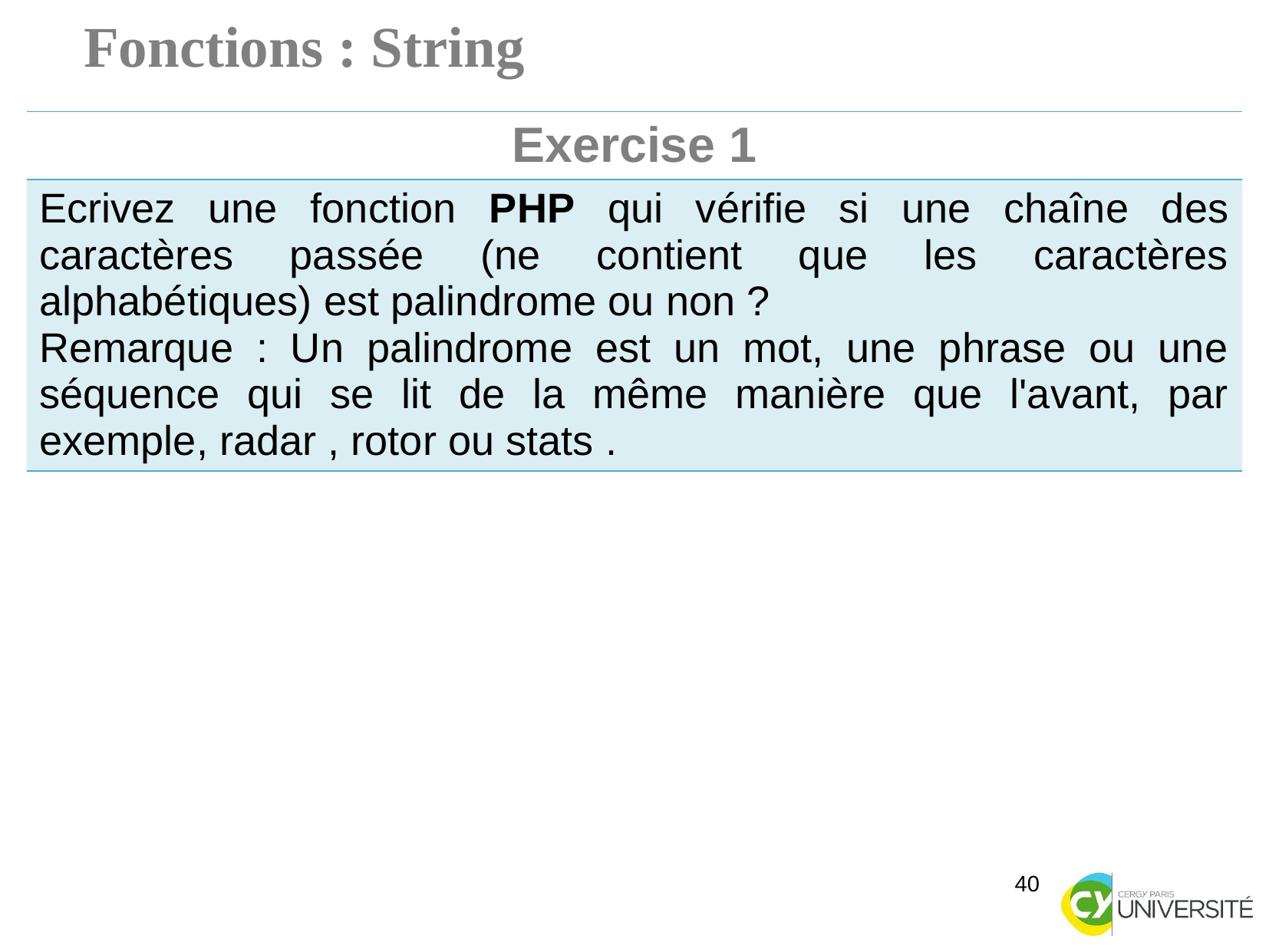

Fonctions : String
| Exercise 1 |
| --- |
| Ecrivez une fonction PHP qui vérifie si une chaîne des caractères passée (ne contient que les caractères alphabétiques) est palindrome ou non ? Remarque : Un palindrome est un mot, une phrase ou une séquence qui se lit de la même manière que l'avant, par exemple, radar , rotor ou stats . |